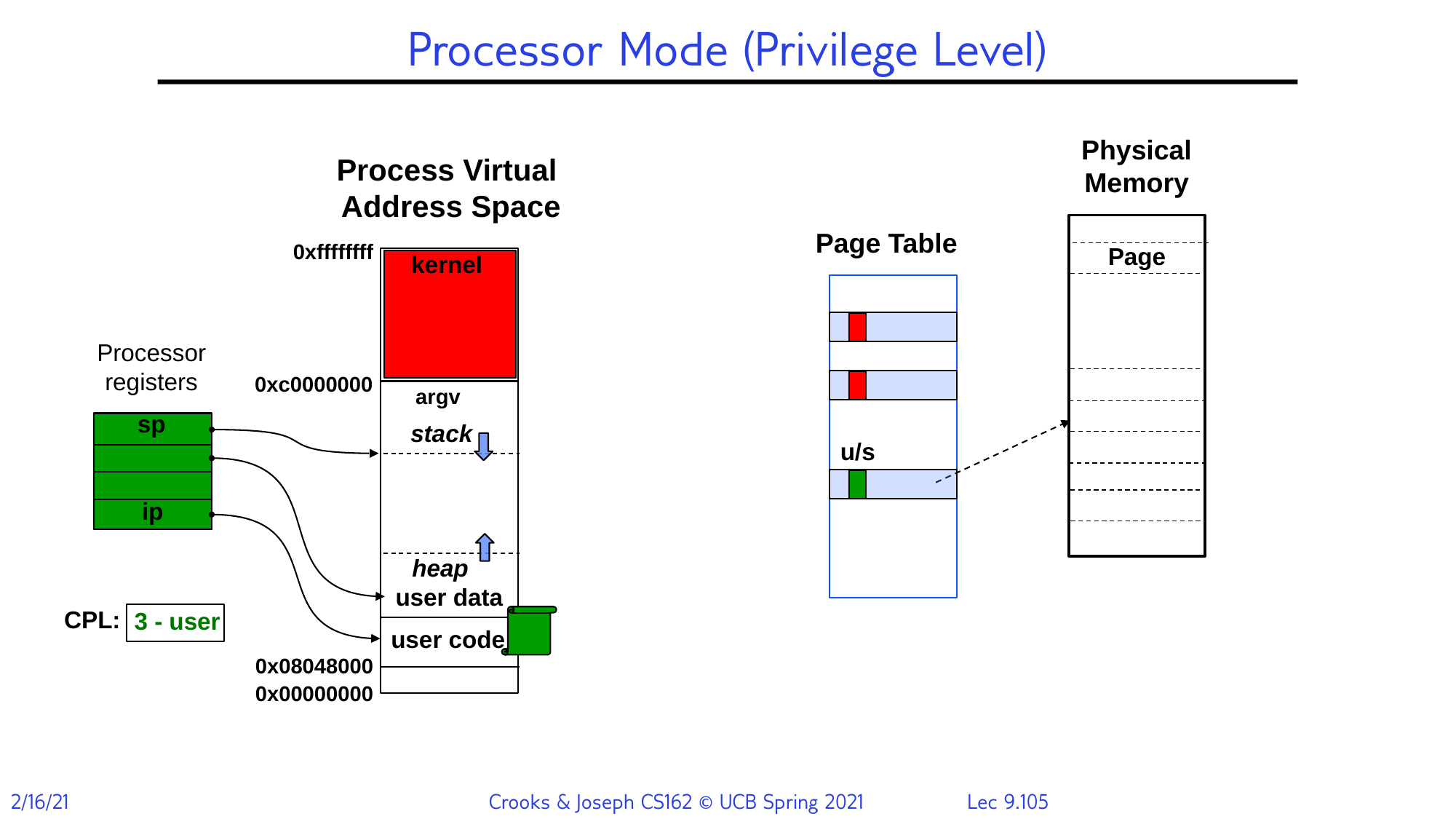

# Processor Mode (Privilege Level)
Physical Memory
Process Virtual
Address Space

Page Table
0xffffffff
Page
kernel

Processor
registers
0xc0000000

argv
sp

ip

stack
u/s

heap
user data
CPL:
3 - user

user code
0x08048000
0x00000000